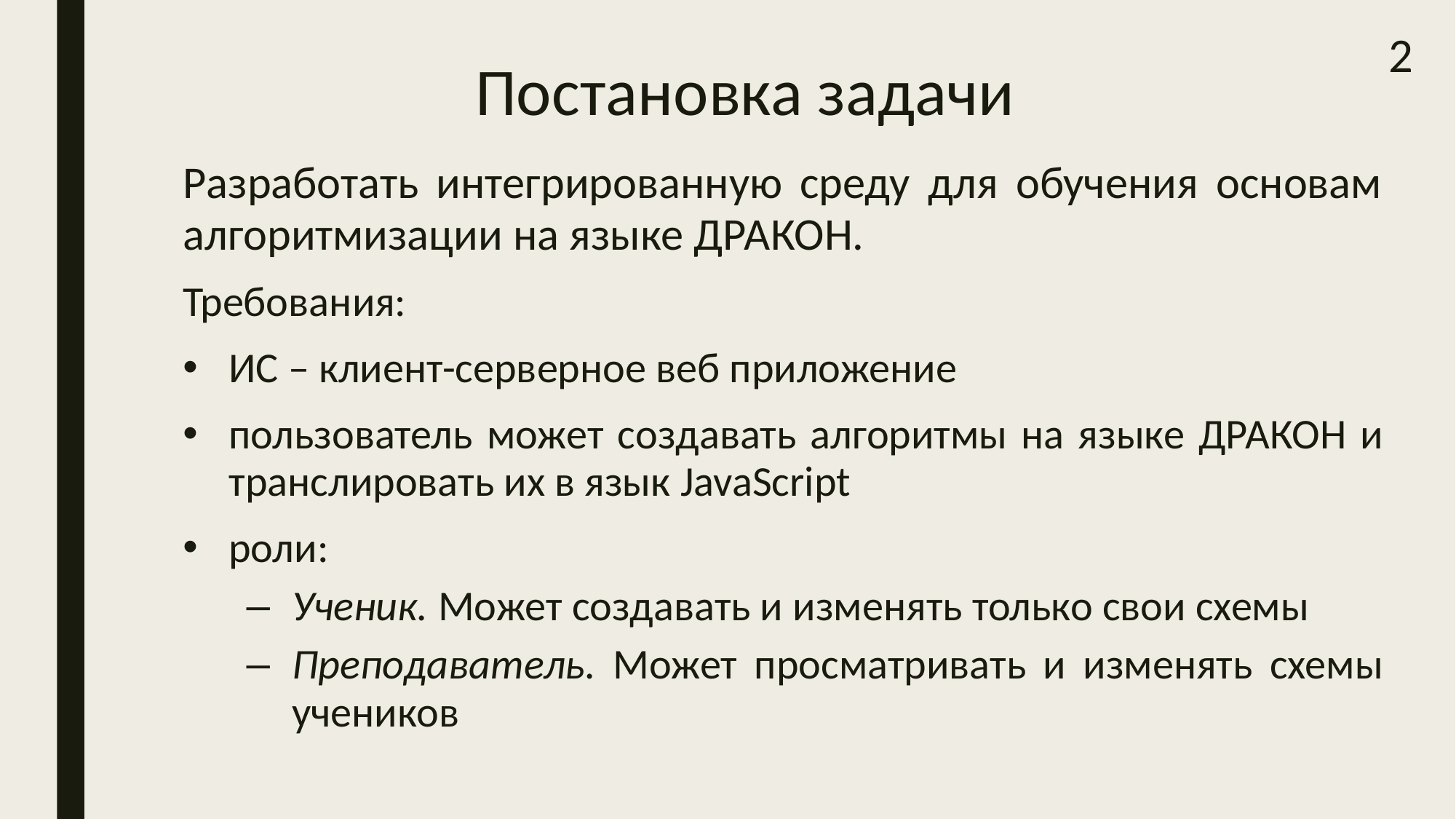

2
# Постановка задачи
Разработать интегрированную среду для обучения основам алгоритмизации на языке ДРАКОН.
Требования:
ИС – клиент-серверное веб приложение
пользователь может создавать алгоритмы на языке ДРАКОН и транслировать их в язык JavaScript
роли:
Ученик. Может создавать и изменять только свои схемы
Преподаватель. Может просматривать и изменять схемы учеников